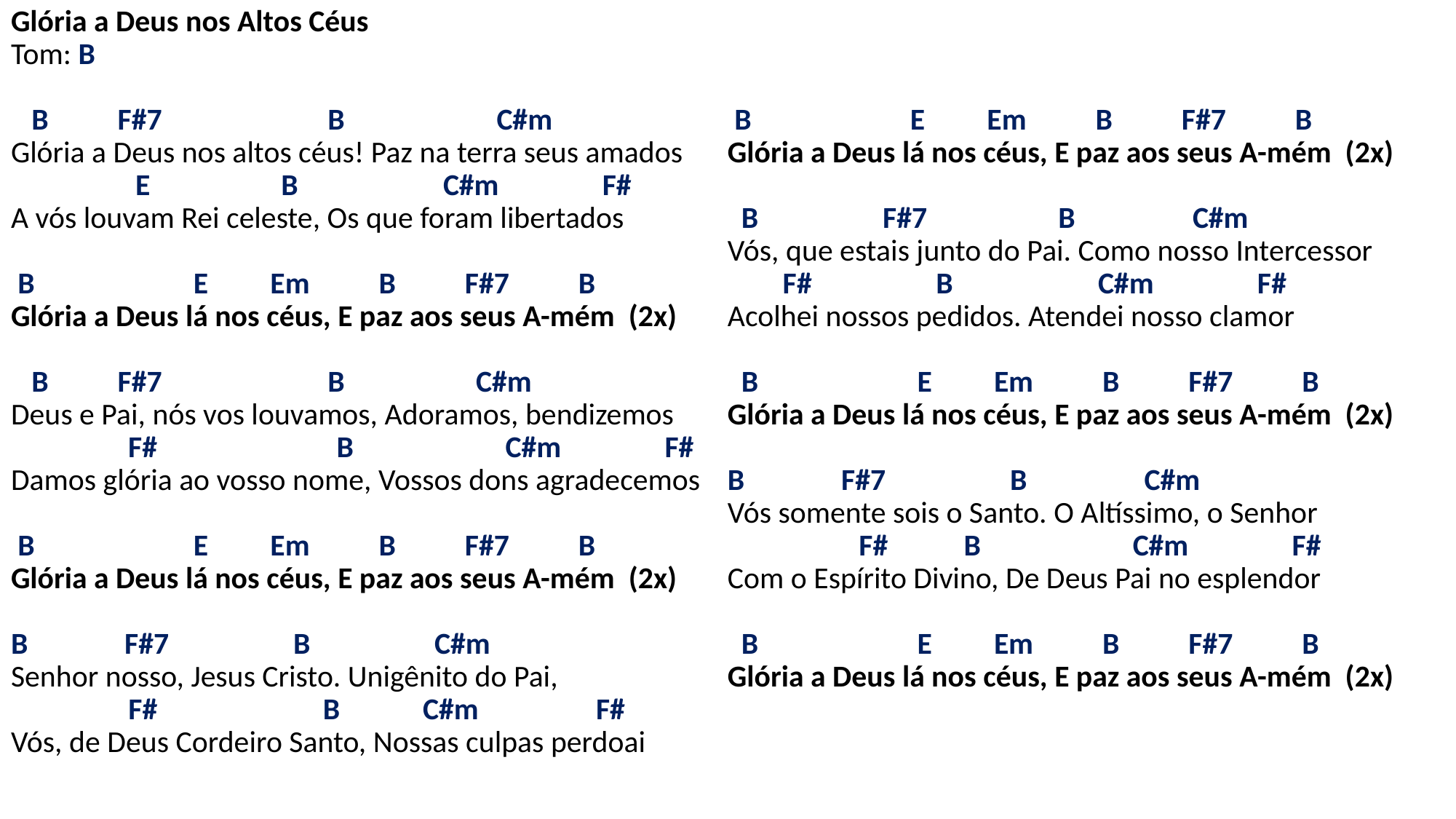

# Glória a Deus nos Altos Céus Tom: B B          F#7                        B                      C#m Glória a Deus nos altos céus! Paz na terra seus amados E                   B                     C#m               F# A vós louvam Rei celeste, Os que foram libertados   B                       E         Em          B          F#7          B Glória a Deus lá nos céus, E paz aos seus A-mém  (2x)   B          F#7                        B                   C#m Deus e Pai, nós vos louvamos, Adoramos, bendizemos F#                          B                      C#m               F# Damos glória ao vosso nome, Vossos dons agradecemos B                       E         Em          B          F#7          B Glória a Deus lá nos céus, E paz aos seus A-mém  (2x)   B              F#7                  B                  C#m Senhor nosso, Jesus Cristo. Unigênito do Pai, F#                        B            C#m                 F# Vós, de Deus Cordeiro Santo, Nossas culpas perdoai   B                       E         Em          B          F#7          B Glória a Deus lá nos céus, E paz aos seus A-mém  (2x) B                  F#7                   B                 C#m Vós, que estais junto do Pai. Como nosso Intercessor F#                  B                     C#m               F# Acolhei nossos pedidos. Atendei nosso clamor   B                       E         Em          B          F#7          B Glória a Deus lá nos céus, E paz aos seus A-mém  (2x)   B              F#7                  B                 C#m Vós somente sois o Santo. O Altíssimo, o Senhor F#           B                      C#m               F# Com o Espírito Divino, De Deus Pai no esplendor   B                       E         Em          B          F#7          B Glória a Deus lá nos céus, E paz aos seus A-mém  (2x)